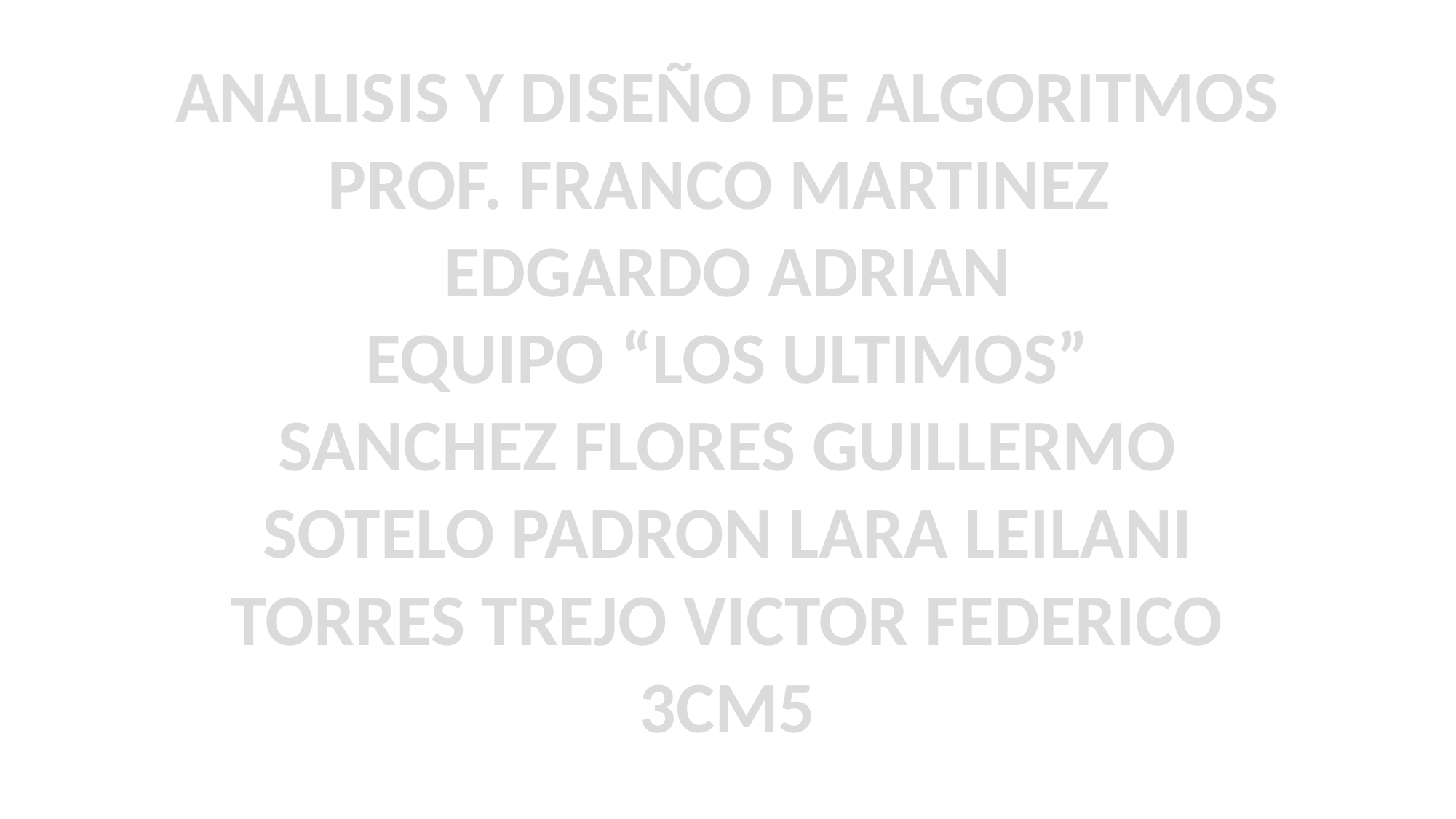

ANALISIS Y DISEÑO DE ALGORITMOS
PROF. FRANCO MARTINEZ
EDGARDO ADRIAN
EQUIPO “LOS ULTIMOS”
SANCHEZ FLORES GUILLERMO
SOTELO PADRON LARA LEILANI
TORRES TREJO VICTOR FEDERICO
3CM5